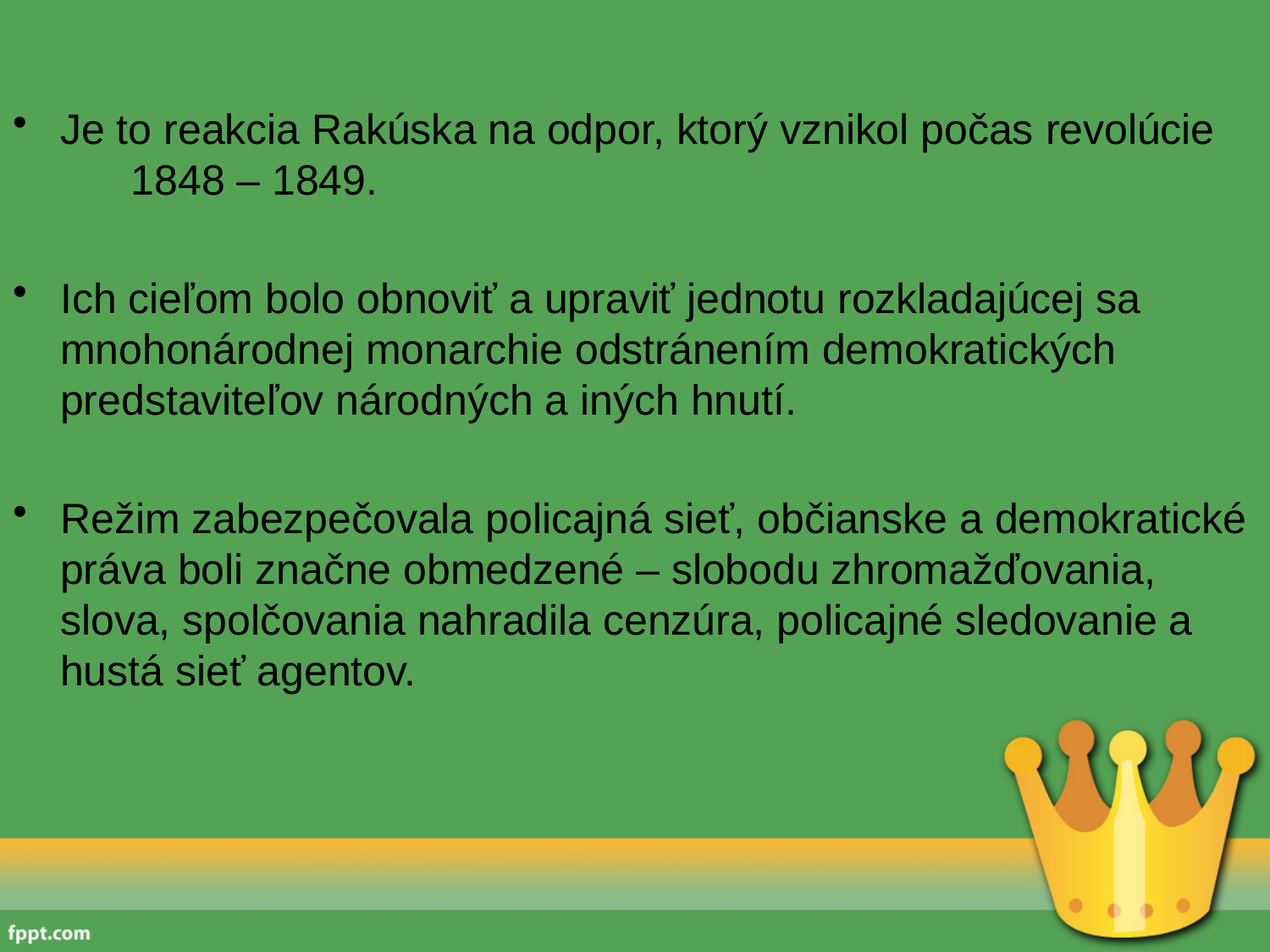

Je to reakcia Rakúska na odpor, ktorý vznikol počas revolúcie          1848 – 1849.

Ich cieľom bolo obnoviť a upraviť jednotu rozkladajúcej sa mnohonárodnej monarchie odstránením demokratických predstaviteľov národných a iných hnutí.

Režim zabezpečovala policajná sieť, občianske a demokratické práva boli značne obmedzené – slobodu zhromažďovania, slova, spolčovania nahradila cenzúra, policajné sledovanie a hustá sieť agentov.